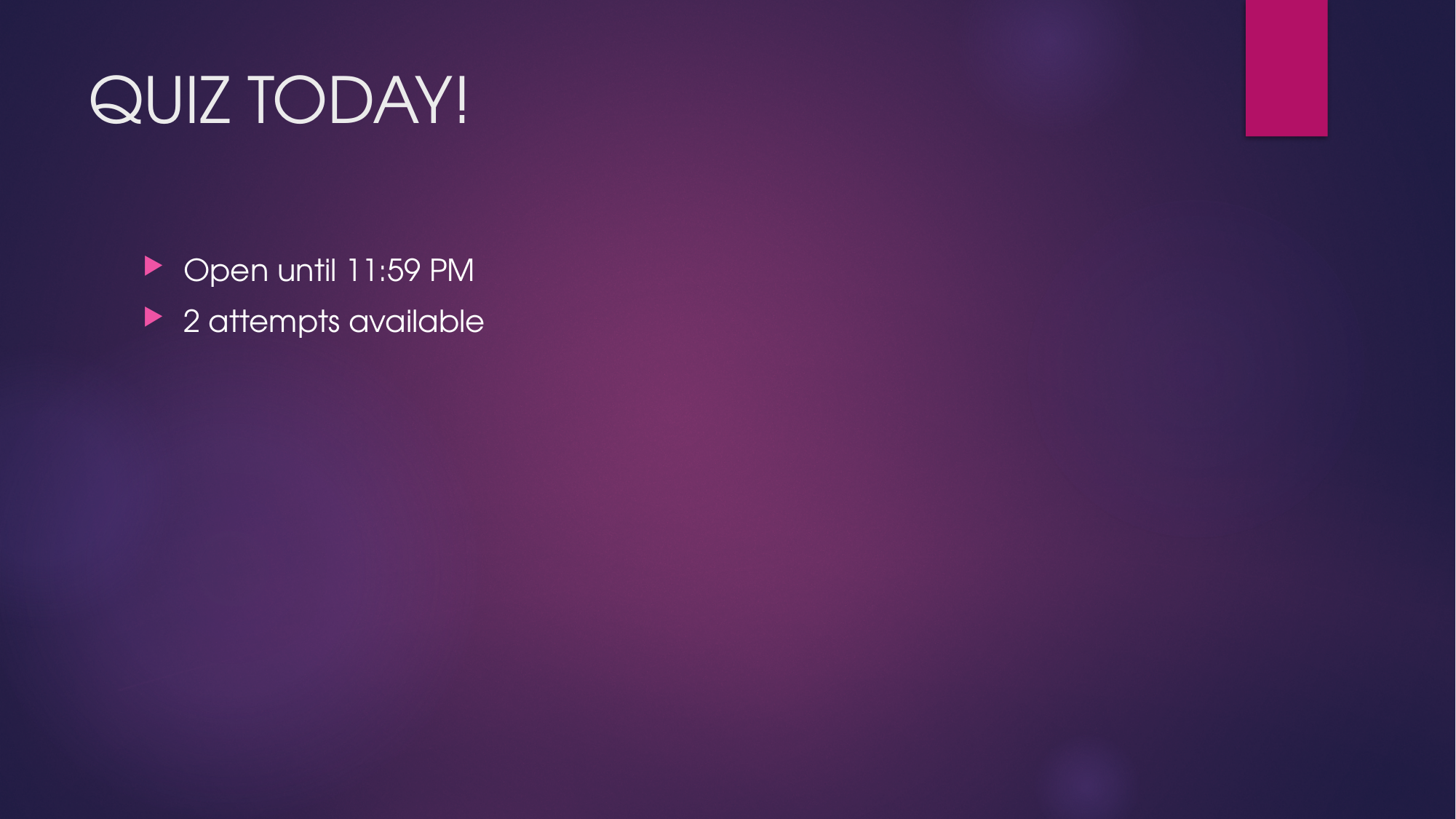

# QUIZ TODAY!
Open until 11:59 PM
2 attempts available